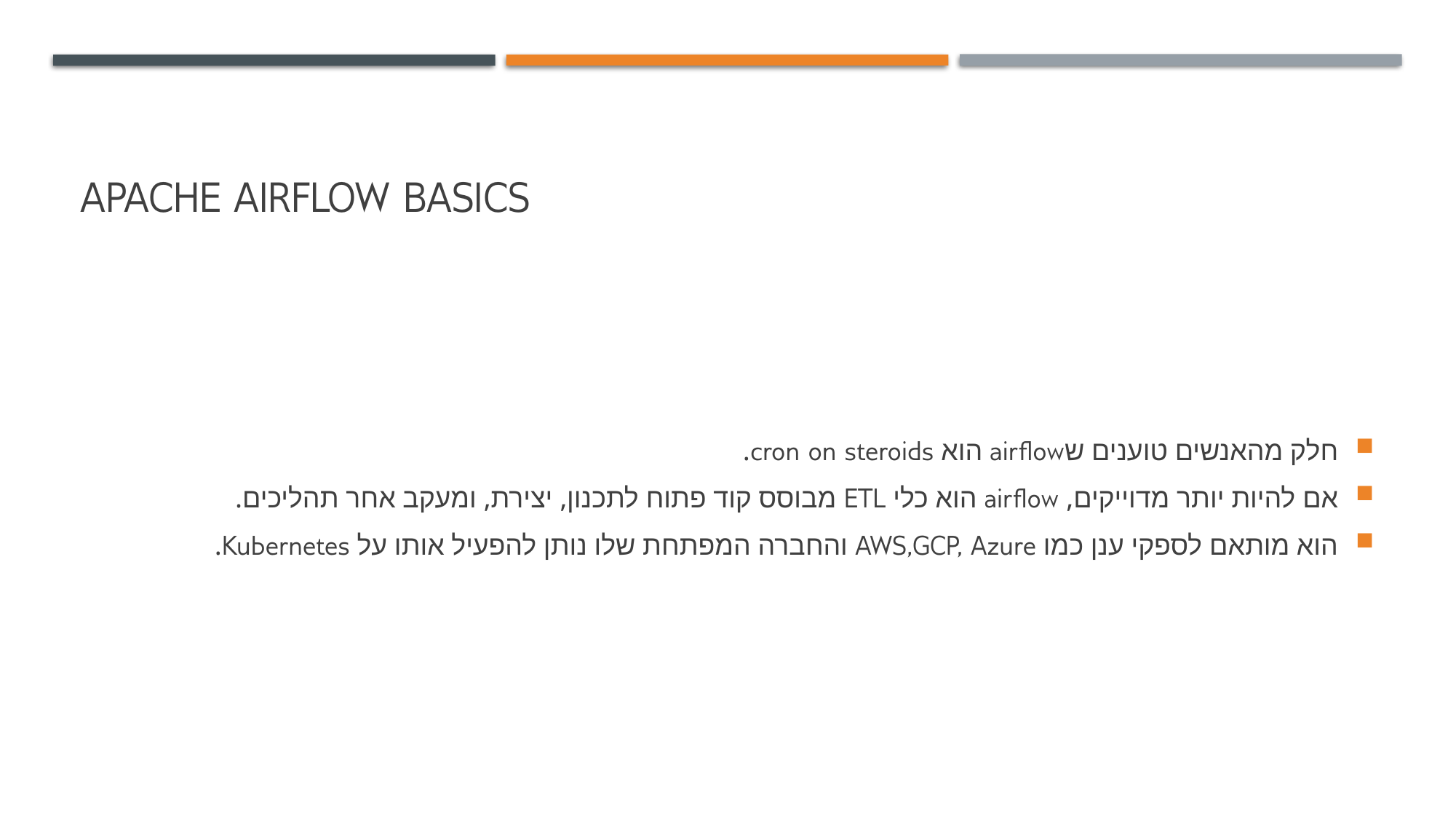

# Apache airflow basics
חלק מהאנשים טוענים שairflow הוא cron on steroids.
אם להיות יותר מדוייקים, airflow הוא כלי ETL מבוסס קוד פתוח לתכנון, יצירת, ומעקב אחר תהליכים.
הוא מותאם לספקי ענן כמו AWS,GCP, Azure והחברה המפתחת שלו נותן להפעיל אותו על Kubernetes.